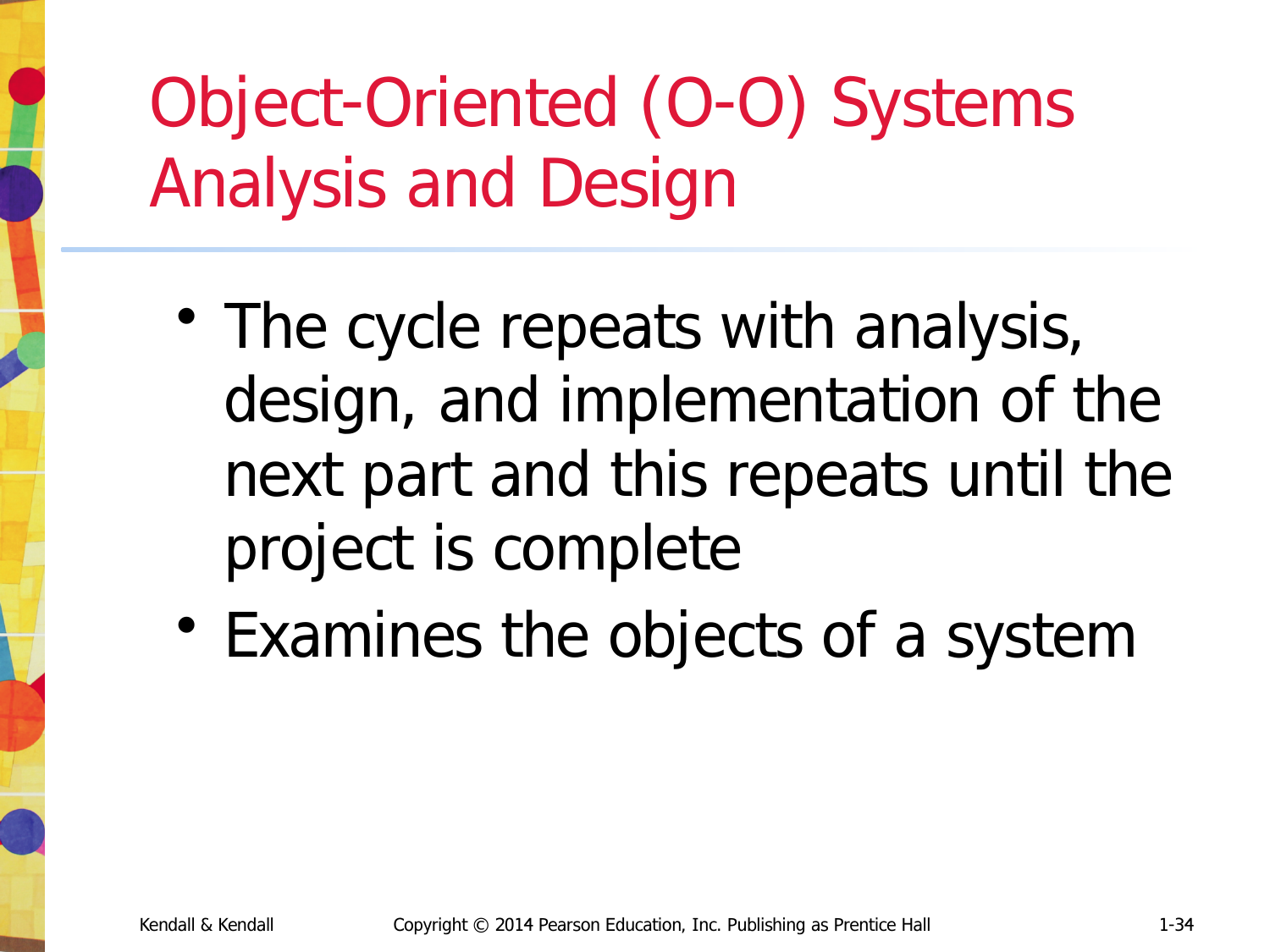

# Object-Oriented (O-O) Systems Analysis and Design
The cycle repeats with analysis, design, and implementation of the next part and this repeats until the project is complete
Examines the objects of a system
1-34